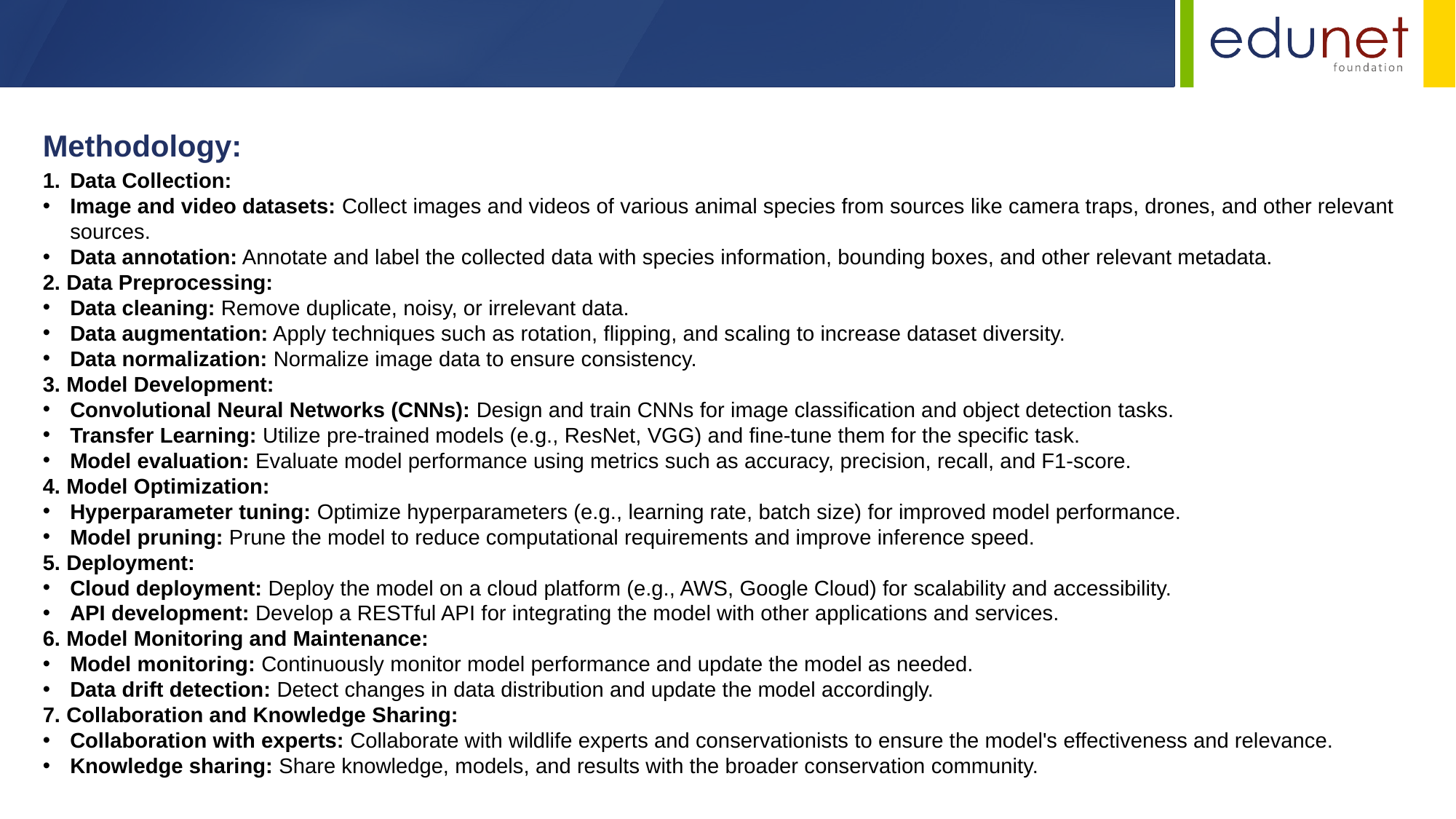

Methodology:
Data Collection:
Image and video datasets: Collect images and videos of various animal species from sources like camera traps, drones, and other relevant sources.
Data annotation: Annotate and label the collected data with species information, bounding boxes, and other relevant metadata.
2. Data Preprocessing:
Data cleaning: Remove duplicate, noisy, or irrelevant data.
Data augmentation: Apply techniques such as rotation, flipping, and scaling to increase dataset diversity.
Data normalization: Normalize image data to ensure consistency.
3. Model Development:
Convolutional Neural Networks (CNNs): Design and train CNNs for image classification and object detection tasks.
Transfer Learning: Utilize pre-trained models (e.g., ResNet, VGG) and fine-tune them for the specific task.
Model evaluation: Evaluate model performance using metrics such as accuracy, precision, recall, and F1-score.
4. Model Optimization:
Hyperparameter tuning: Optimize hyperparameters (e.g., learning rate, batch size) for improved model performance.
Model pruning: Prune the model to reduce computational requirements and improve inference speed.
5. Deployment:
Cloud deployment: Deploy the model on a cloud platform (e.g., AWS, Google Cloud) for scalability and accessibility.
API development: Develop a RESTful API for integrating the model with other applications and services.
6. Model Monitoring and Maintenance:
Model monitoring: Continuously monitor model performance and update the model as needed.
Data drift detection: Detect changes in data distribution and update the model accordingly.
7. Collaboration and Knowledge Sharing:
Collaboration with experts: Collaborate with wildlife experts and conservationists to ensure the model's effectiveness and relevance.
Knowledge sharing: Share knowledge, models, and results with the broader conservation community.